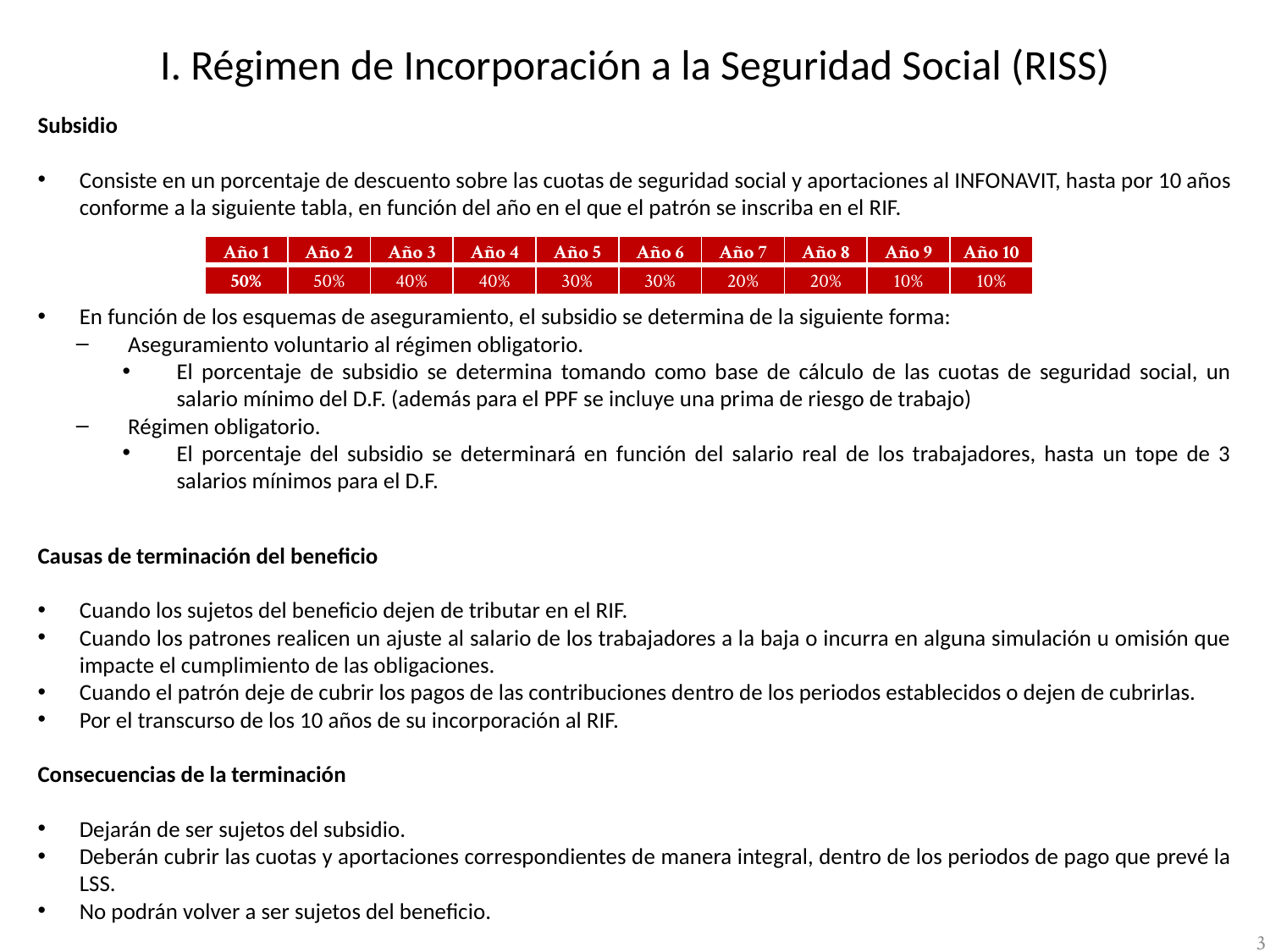

# I. Régimen de Incorporación a la Seguridad Social (RISS)
Subsidio

Consiste en un porcentaje de descuento sobre las cuotas de seguridad social y aportaciones al INFONAVIT, hasta por 10 años conforme a la siguiente tabla, en función del año en el que el patrón se inscriba en el RIF.

En función de los esquemas de aseguramiento, el subsidio se determina de la siguiente forma:
Aseguramiento voluntario al régimen obligatorio.
El porcentaje de subsidio se determina tomando como base de cálculo de las cuotas de seguridad social, un salario mínimo del D.F. (además para el PPF se incluye una prima de riesgo de trabajo)
Régimen obligatorio.
El porcentaje del subsidio se determinará en función del salario real de los trabajadores, hasta un tope de 3 salarios mínimos para el D.F.

Causas de terminación del beneficio

Cuando los sujetos del beneficio dejen de tributar en el RIF.
Cuando los patrones realicen un ajuste al salario de los trabajadores a la baja o incurra en alguna simulación u omisión que impacte el cumplimiento de las obligaciones.
Cuando el patrón deje de cubrir los pagos de las contribuciones dentro de los periodos establecidos o dejen de cubrirlas.
Por el transcurso de los 10 años de su incorporación al RIF.

Consecuencias de la terminación

Dejarán de ser sujetos del subsidio.
Deberán cubrir las cuotas y aportaciones correspondientes de manera integral, dentro de los periodos de pago que prevé la LSS.
No podrán volver a ser sujetos del beneficio.

| Año 1 | Año 2 | Año 3 | Año 4 | Año 5 | Año 6 | Año 7 | Año 8 | Año 9 | Año 10 |
| --- | --- | --- | --- | --- | --- | --- | --- | --- | --- |
| 50% | 50% | 40% | 40% | 30% | 30% | 20% | 20% | 10% | 10% |
3